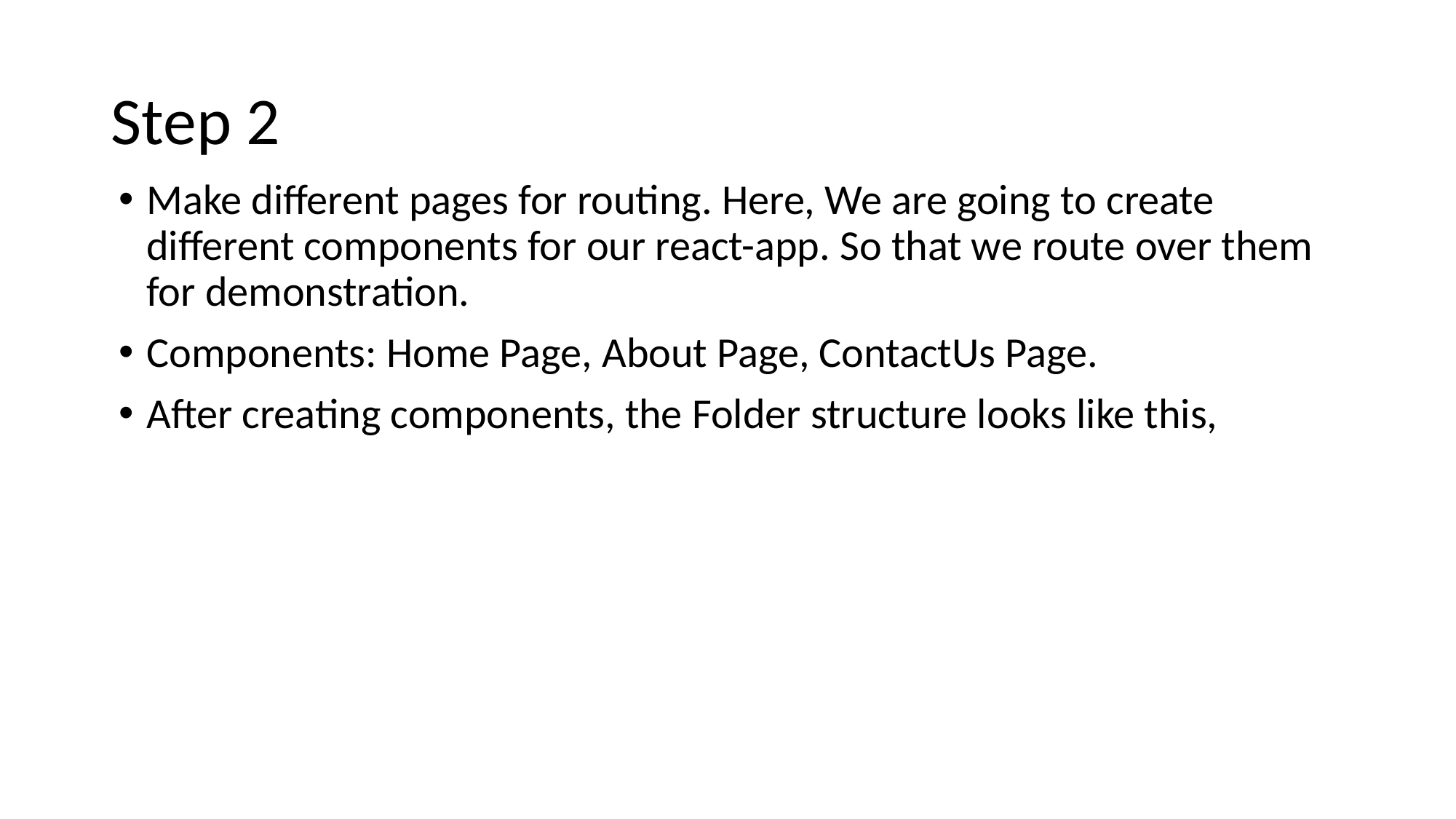

# Step 2
Make different pages for routing. Here, We are going to create different components for our react-app. So that we route over them for demonstration.
Components: Home Page, About Page, ContactUs Page.
After creating components, the Folder structure looks like this,